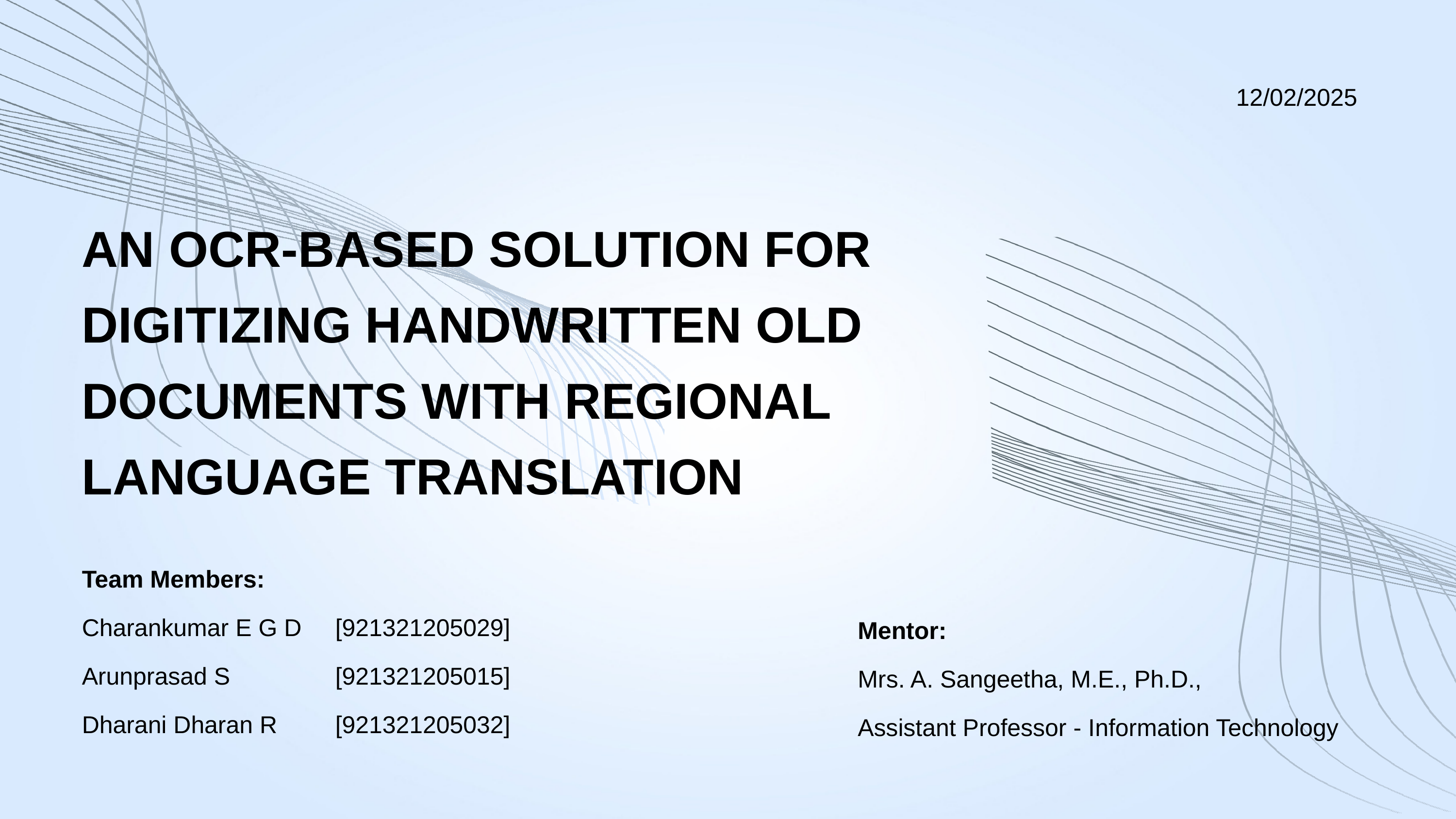

12/02/2025

AN OCR-BASED SOLUTION FOR DIGITIZING HANDWRITTEN OLD DOCUMENTS WITH REGIONAL LANGUAGE TRANSLATION
| Team Members: |  |
| --- | --- |
| Charankumar E G D | [921321205029] |
| Arunprasad S | [921321205015] |
| Dharani Dharan R | [921321205032] |
Mentor:
Mrs. A. Sangeetha, M.E., Ph.D.,
Assistant Professor - Information Technology